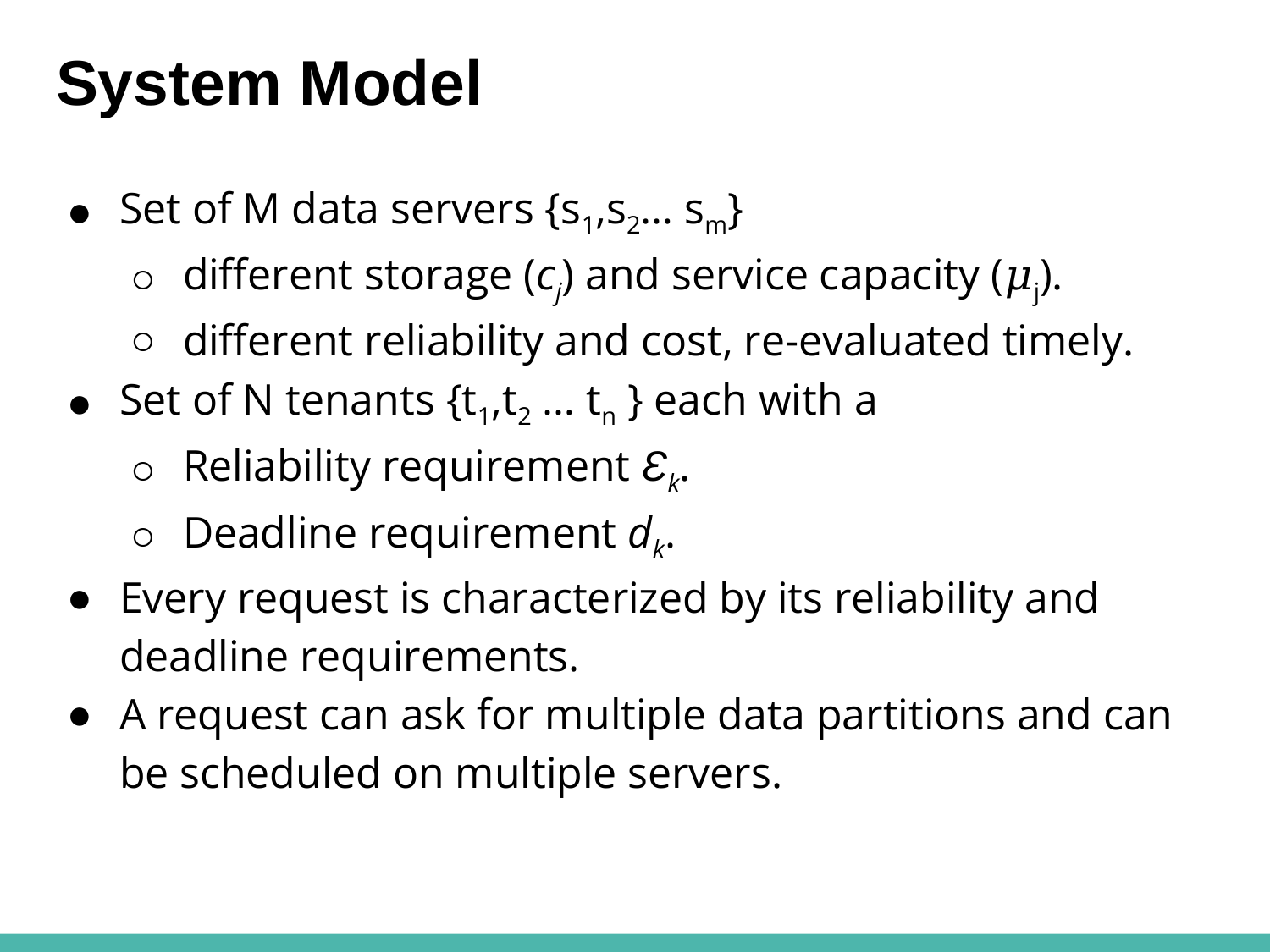

# System Model
Set of M data servers {s1,s2… sm}
different storage (cj) and service capacity (𝜇j).
different reliability and cost, re-evaluated timely.
Set of N tenants {t1,t2 … tn } each with a
Reliability requirement Ɛk.
Deadline requirement dk.
Every request is characterized by its reliability and deadline requirements.
A request can ask for multiple data partitions and can be scheduled on multiple servers.